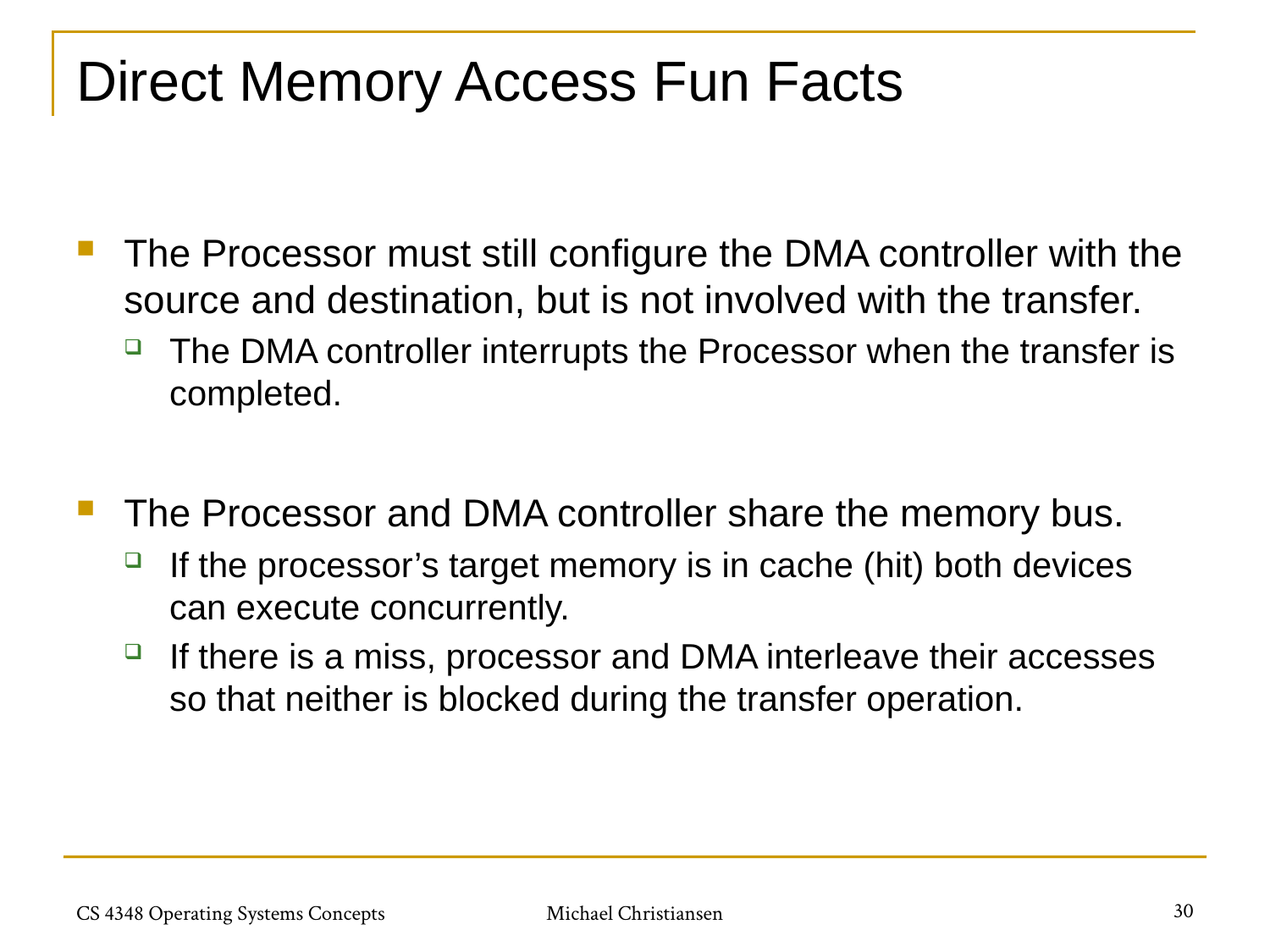

# Direct Memory Access Fun Facts
The Processor must still configure the DMA controller with the source and destination, but is not involved with the transfer.
The DMA controller interrupts the Processor when the transfer is completed.

The Processor and DMA controller share the memory bus.
If the processor’s target memory is in cache (hit) both devices can execute concurrently.
If there is a miss, processor and DMA interleave their accesses so that neither is blocked during the transfer operation.
30
CS 4348 Operating Systems Concepts
Michael Christiansen